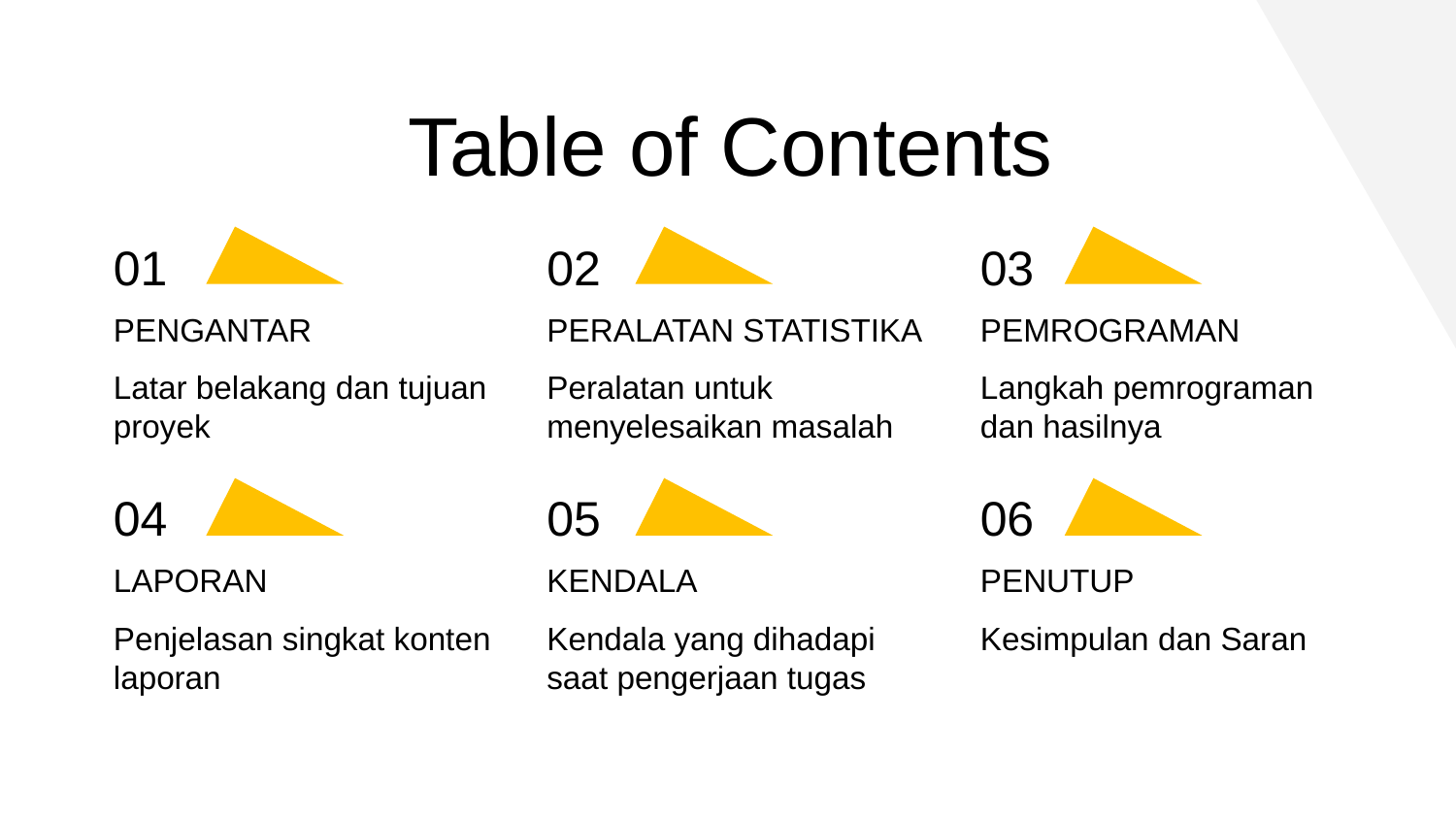

Table of Contents

# 01
02
03
PENGANTAR
PERALATAN STATISTIKA
PEMROGRAMAN
Latar belakang dan tujuan proyek
Peralatan untuk menyelesaikan masalah
Langkah pemrograman dan hasilnya

04
05
06
LAPORAN
KENDALA
PENUTUP
Penjelasan singkat konten laporan
Kendala yang dihadapi saat pengerjaan tugas
Kesimpulan dan Saran